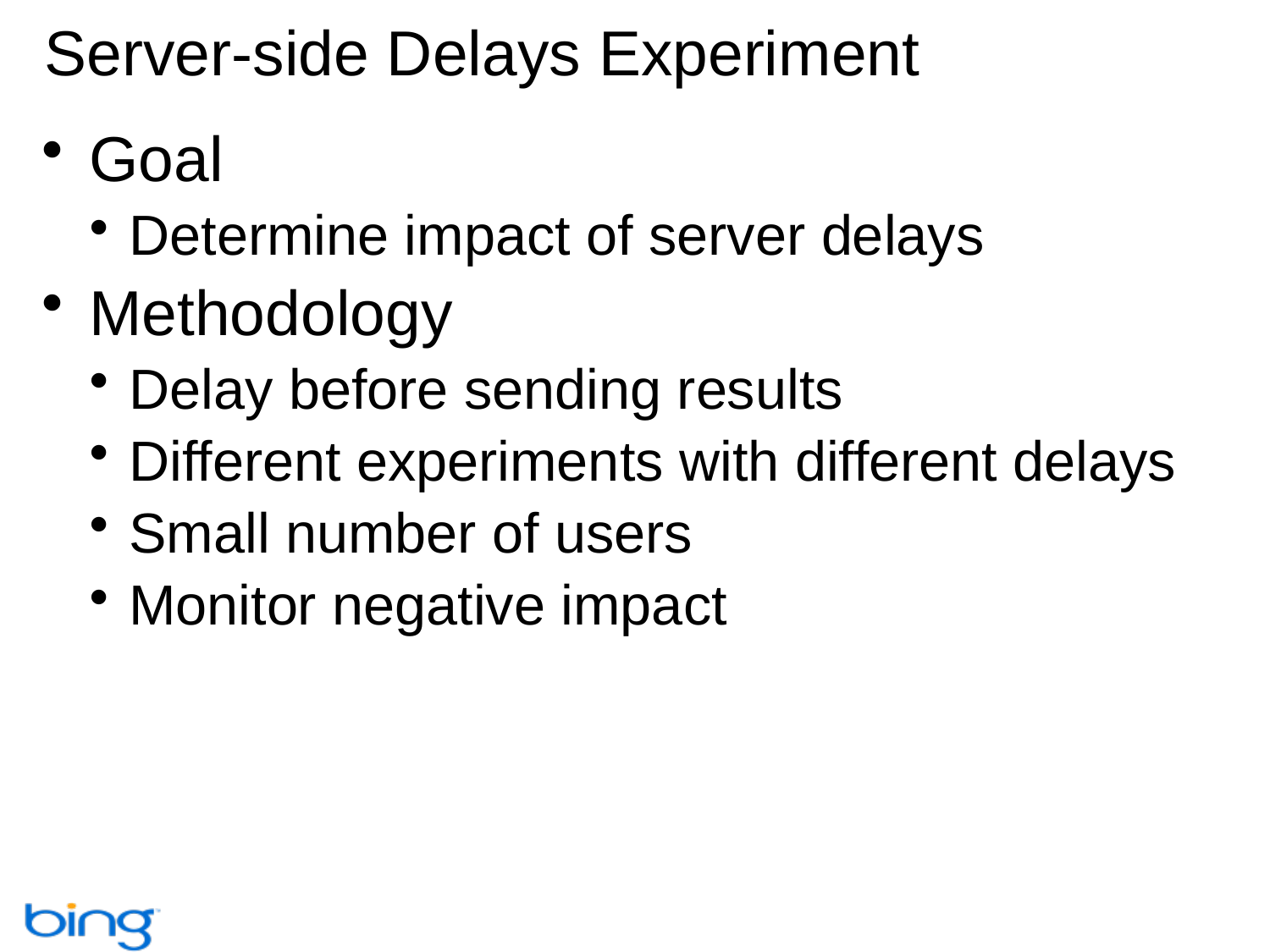

# Server-side Delays Experiment
Goal
Determine impact of server delays
Methodology
Delay before sending results
Different experiments with different delays
Small number of users
Monitor negative impact